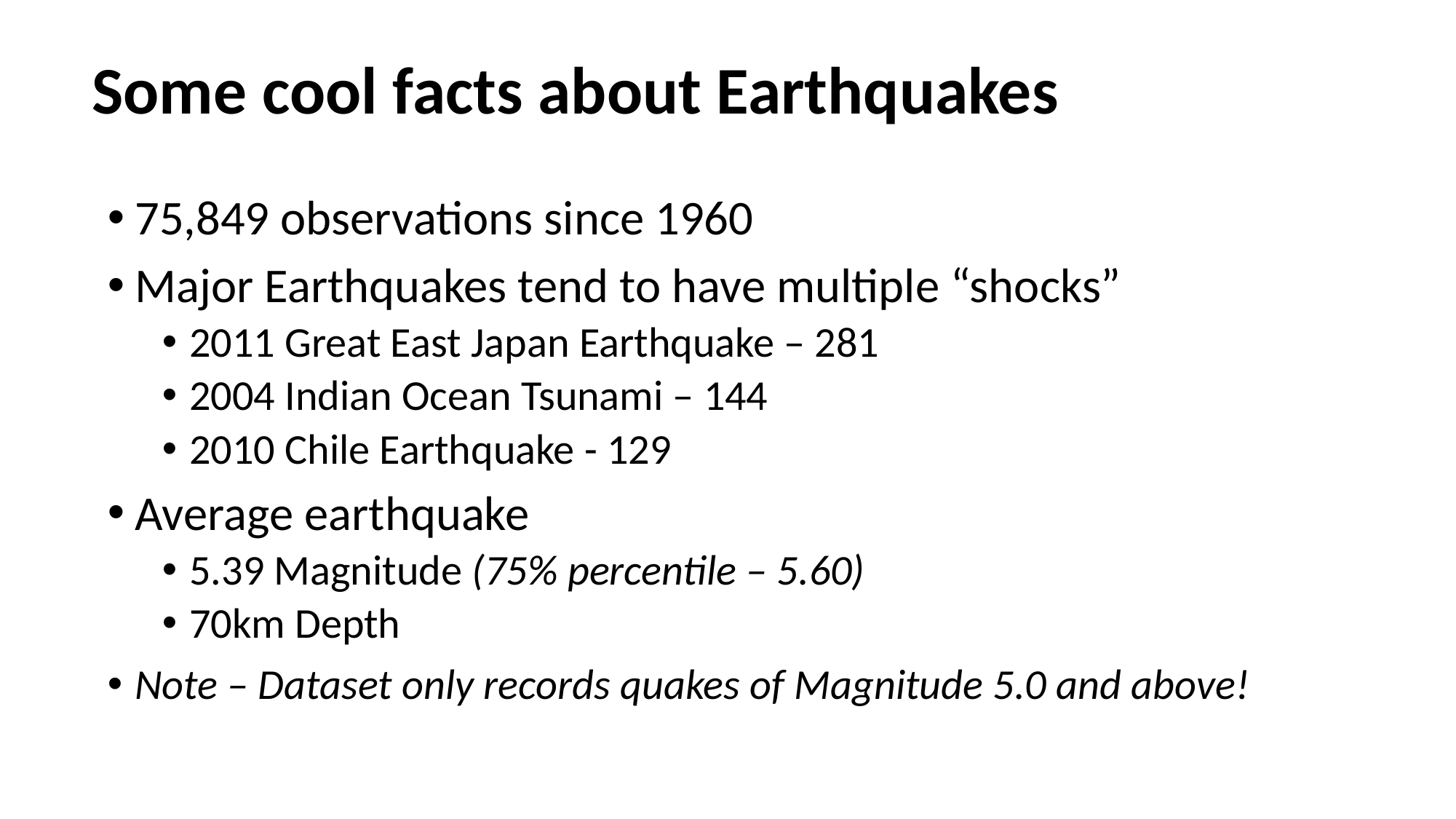

# Some cool facts about Earthquakes
75,849 observations since 1960
Major Earthquakes tend to have multiple “shocks”
2011 Great East Japan Earthquake – 281
2004 Indian Ocean Tsunami – 144
2010 Chile Earthquake - 129
Average earthquake
5.39 Magnitude (75% percentile – 5.60)
70km Depth
Note – Dataset only records quakes of Magnitude 5.0 and above!